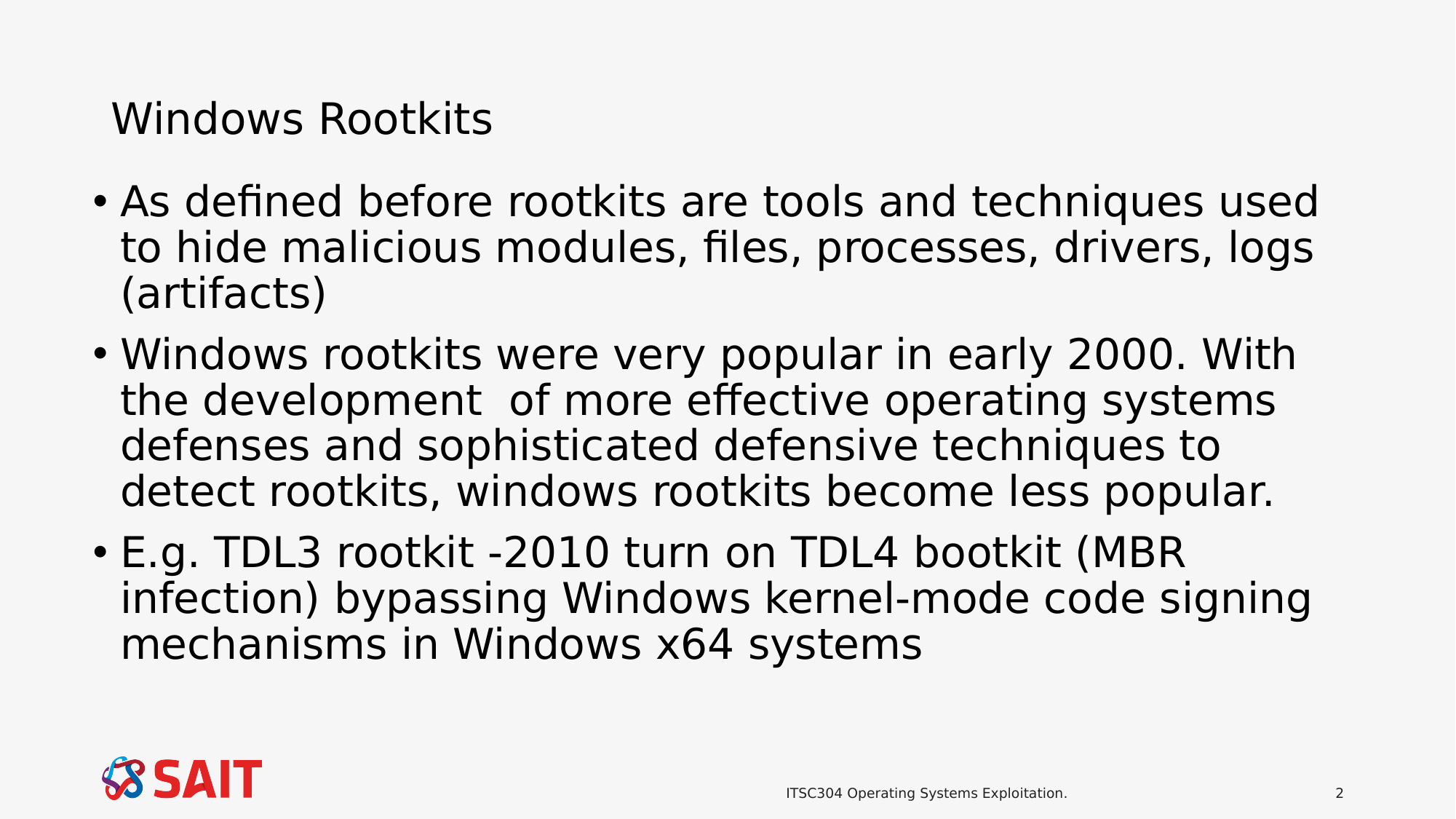

# Windows Rootkits
As defined before rootkits are tools and techniques used to hide malicious modules, files, processes, drivers, logs (artifacts)
Windows rootkits were very popular in early 2000. With the development  of more effective operating systems defenses and sophisticated defensive techniques to detect rootkits, windows rootkits become less popular.
E.g. TDL3 rootkit -2010 turn on TDL4 bootkit (MBR infection) bypassing Windows kernel-mode code signing mechanisms in Windows x64 systems

ITSC304 Operating Systems Exploitation.
2